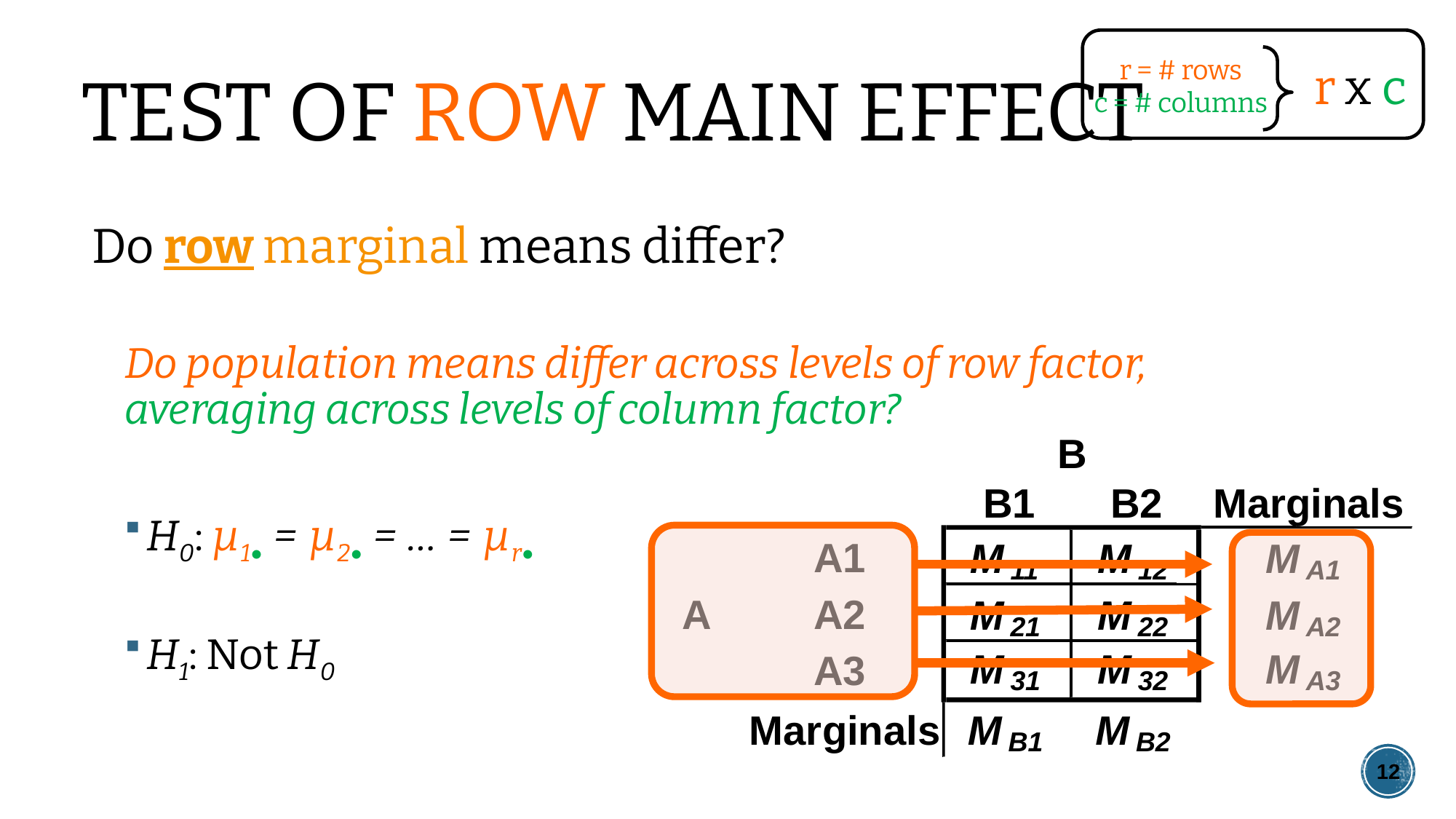

# Test of Row Main Effect

r = # rows
c = # columns
r x c
Do row marginal means differ?

Do population means differ across levels of row factor, averaging across levels of column factor?

H0: μ1• = μ2• = … = μr•

H1: Not H0

B
B1
B2
Marginals

A1
M
M
M
11
12
A1

A
A2
M
M
M
21
22
A2

M
M
M
A3
31
32
A3

Marginals
M
M
B1
B2

12